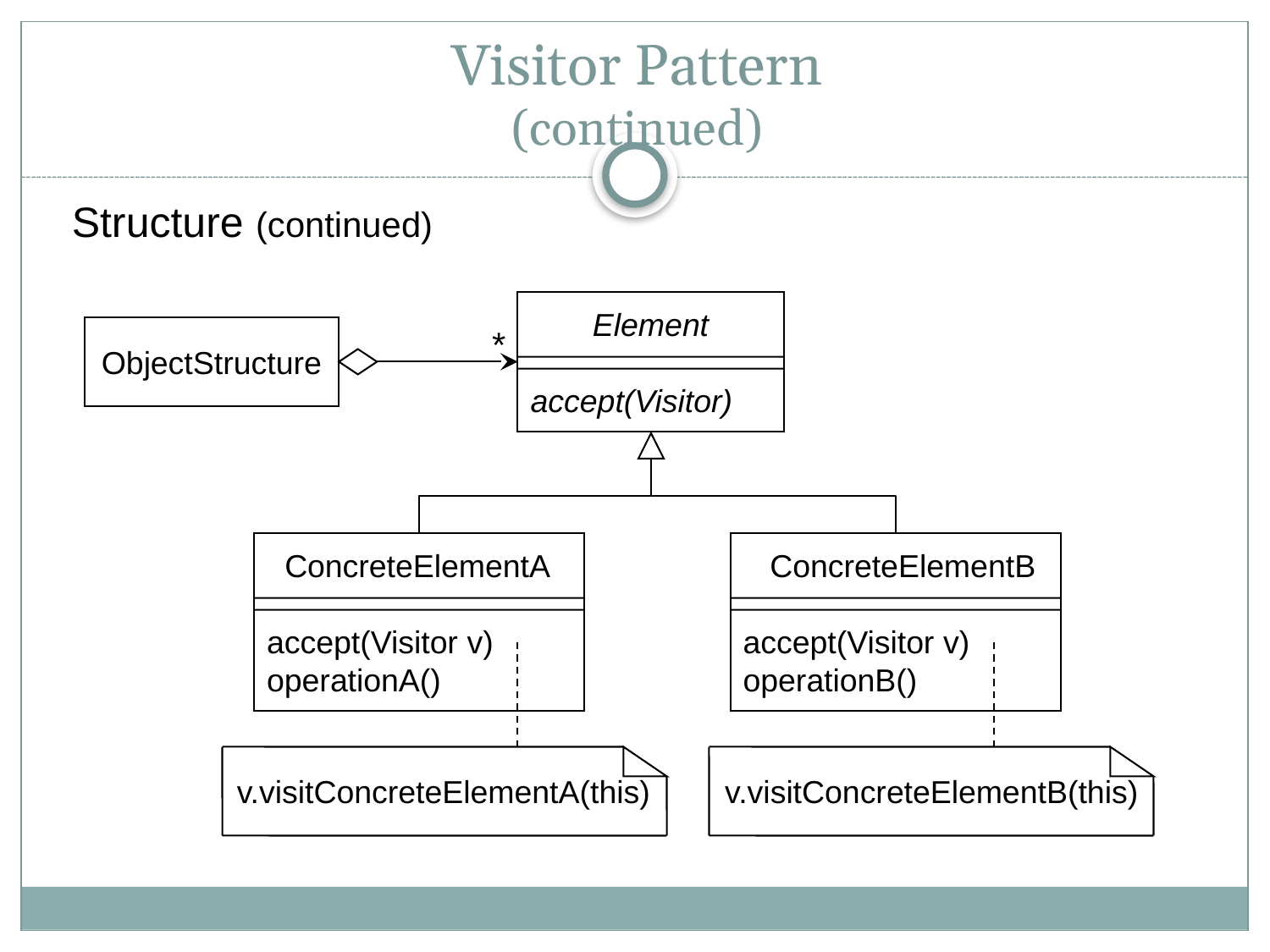

# Visitor Pattern (continued)
Structure (continued)
       Element

accept(Visitor)

*
ObjectStructure

  ConcreteElementA

accept(Visitor v)
operationA()

   ConcreteElementB

accept(Visitor v)
operationB()

v.visitConcreteElementA(this)

v.visitConcreteElementB(this)